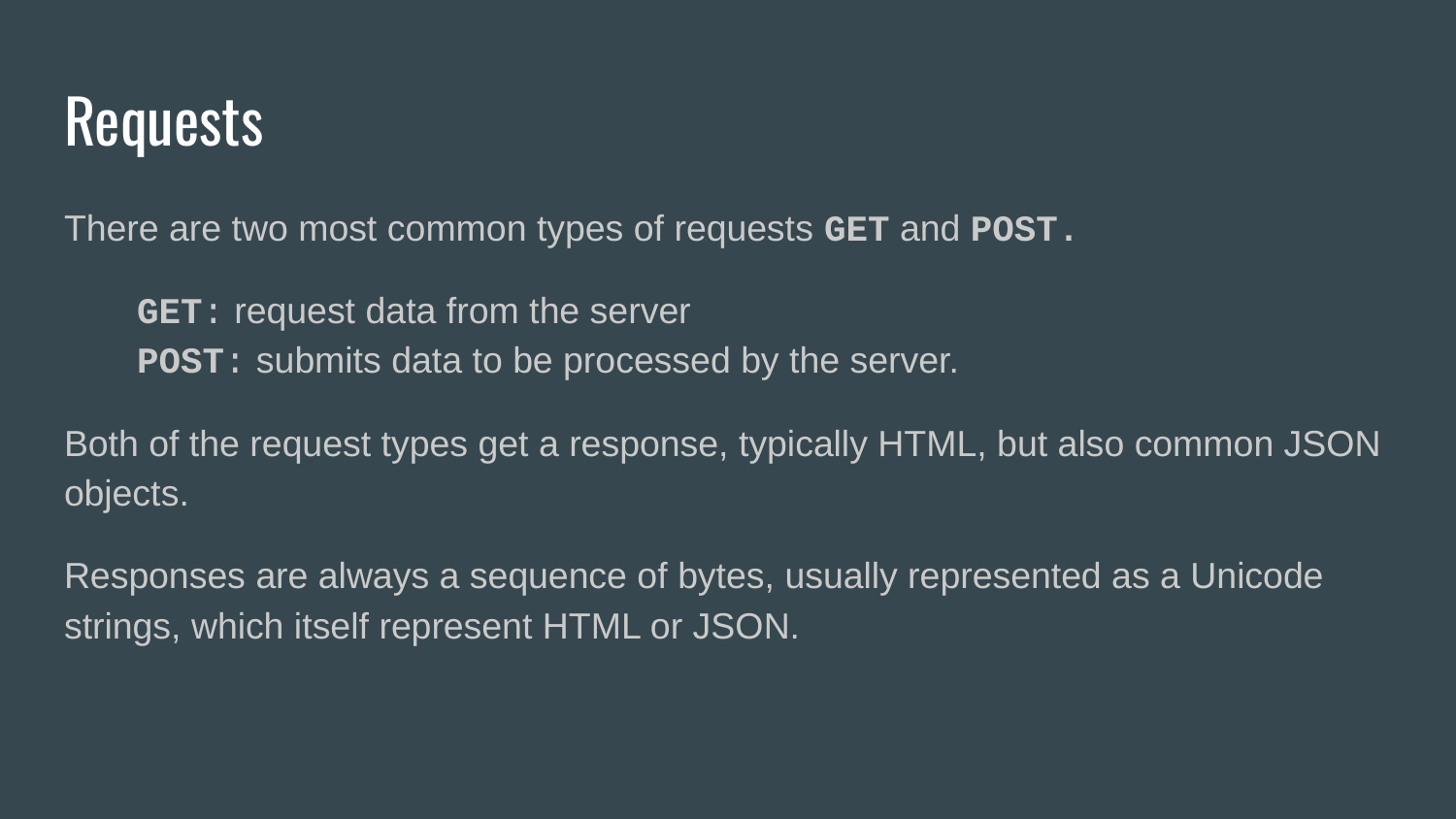

# Requests
There are two most common types of requests GET and POST.
GET: request data from the server
POST: submits data to be processed by the server.
Both of the request types get a response, typically HTML, but also common JSON objects.
Responses are always a sequence of bytes, usually represented as a Unicode strings, which itself represent HTML or JSON.